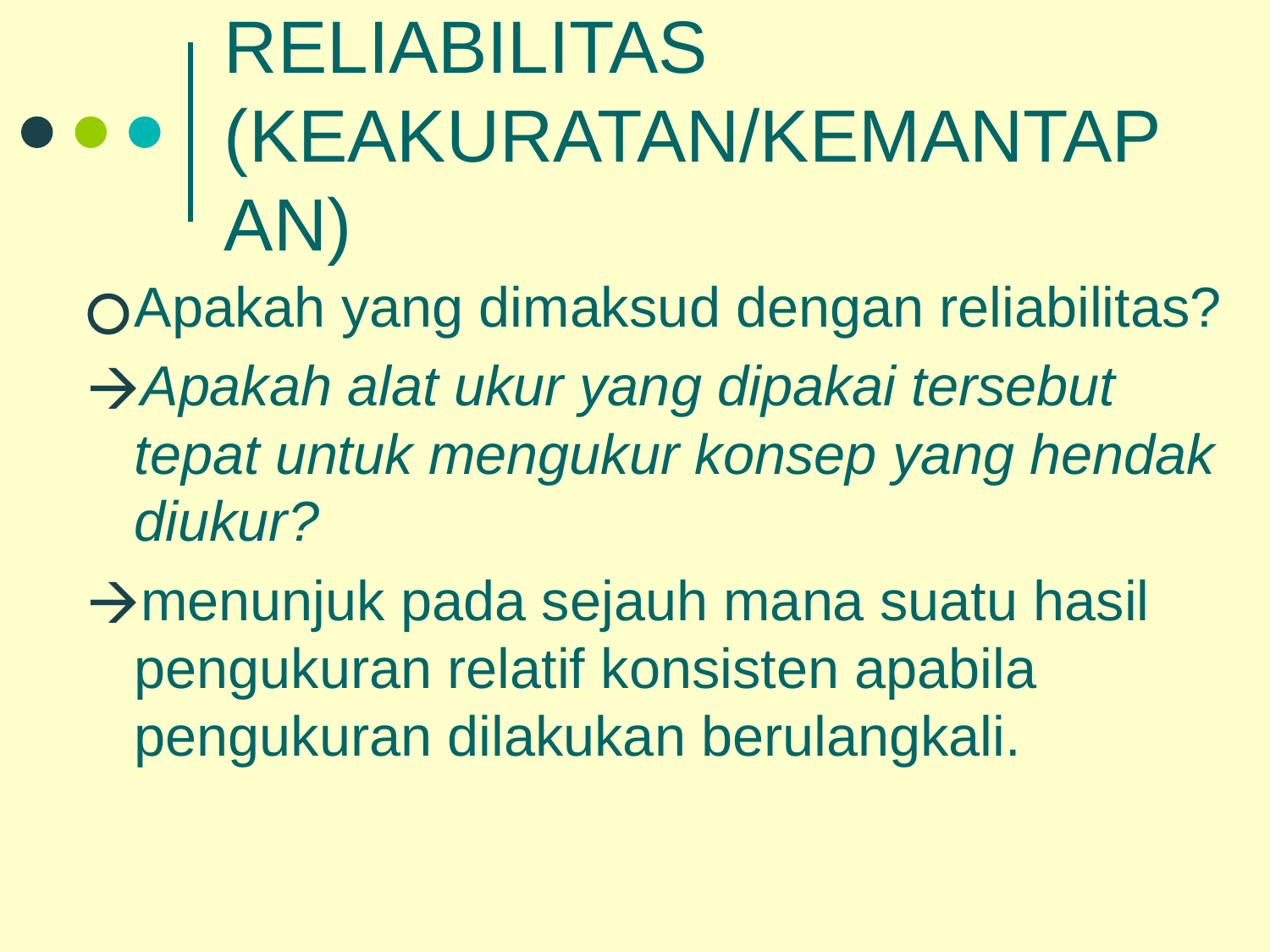

# RELIABILITAS (KEAKURATAN/KEMANTAPAN)
Apakah yang dimaksud dengan reliabilitas?
Apakah alat ukur yang dipakai tersebut tepat untuk mengukur konsep yang hendak diukur?
menunjuk pada sejauh mana suatu hasil pengukuran relatif konsisten apabila pengukuran dilakukan berulangkali.